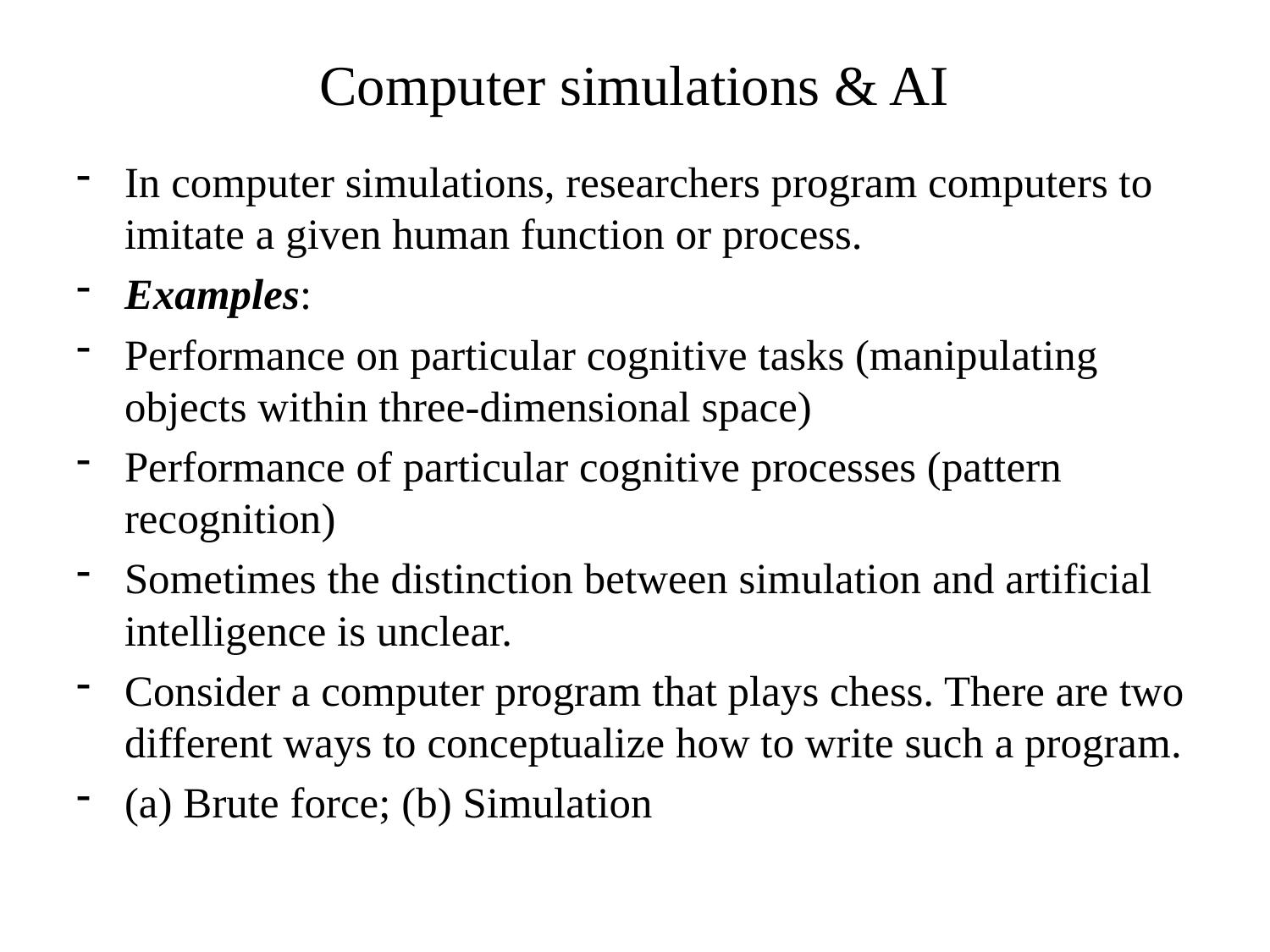

# Computer simulations & AI
In computer simulations, researchers program computers to imitate a given human function or process.
Examples:
Performance on particular cognitive tasks (manipulating objects within three-dimensional space)
Performance of particular cognitive processes (pattern recognition)
Sometimes the distinction between simulation and artificial intelligence is unclear.
Consider a computer program that plays chess. There are two different ways to conceptualize how to write such a program.
(a) Brute force; (b) Simulation